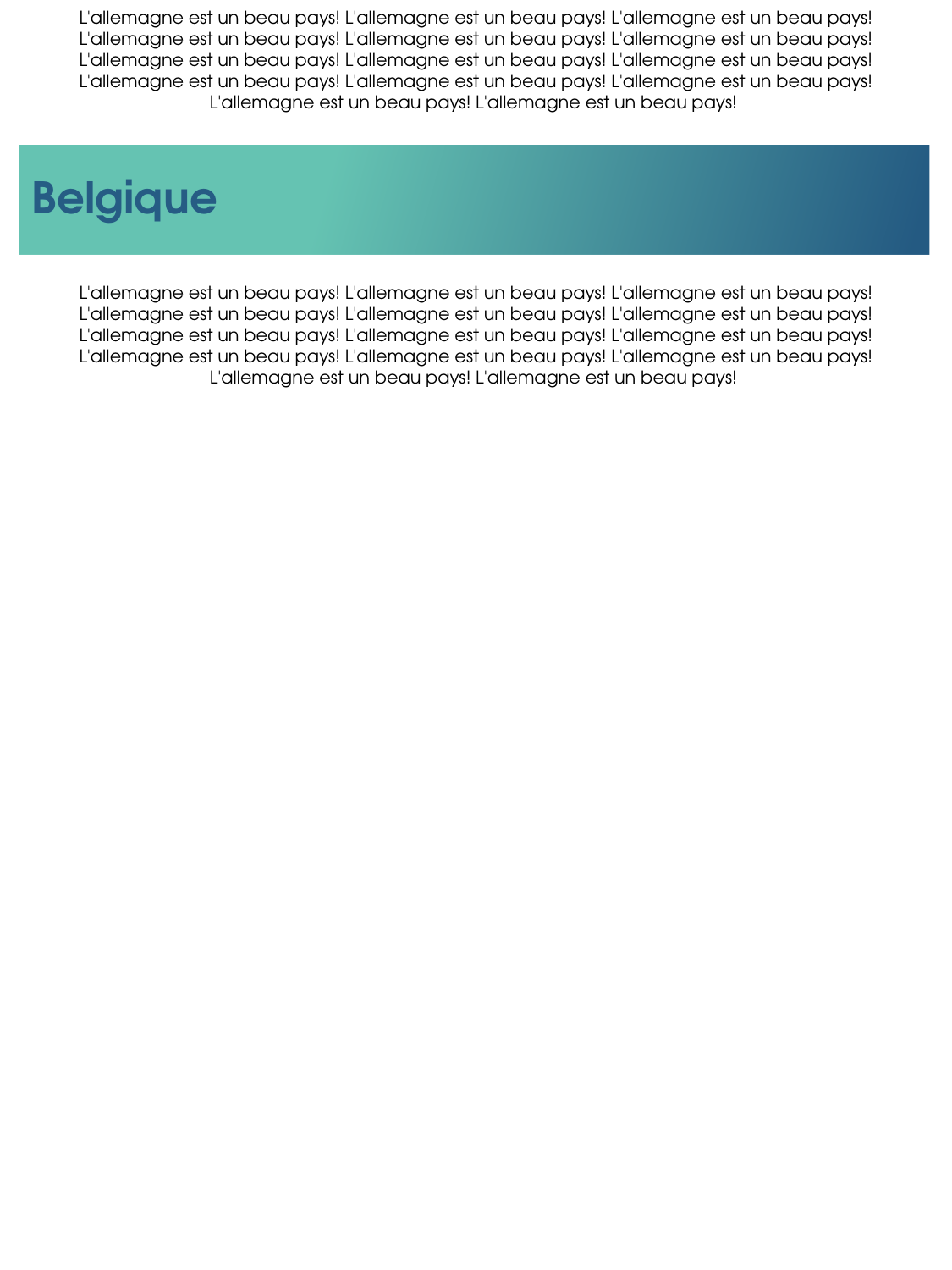

L'allemagne est un beau pays! L'allemagne est un beau pays! L'allemagne est un beau pays!
L'allemagne est un beau pays! L'allemagne est un beau pays! L'allemagne est un beau pays!
L'allemagne est un beau pays! L'allemagne est un beau pays! L'allemagne est un beau pays!
L'allemagne est un beau pays! L'allemagne est un beau pays! L'allemagne est un beau pays!
L'allemagne est un beau pays! L'allemagne est un beau pays!
#
Belgique
L'allemagne est un beau pays! L'allemagne est un beau pays! L'allemagne est un beau pays!
L'allemagne est un beau pays! L'allemagne est un beau pays! L'allemagne est un beau pays!
L'allemagne est un beau pays! L'allemagne est un beau pays! L'allemagne est un beau pays!
L'allemagne est un beau pays! L'allemagne est un beau pays! L'allemagne est un beau pays!
L'allemagne est un beau pays! L'allemagne est un beau pays!